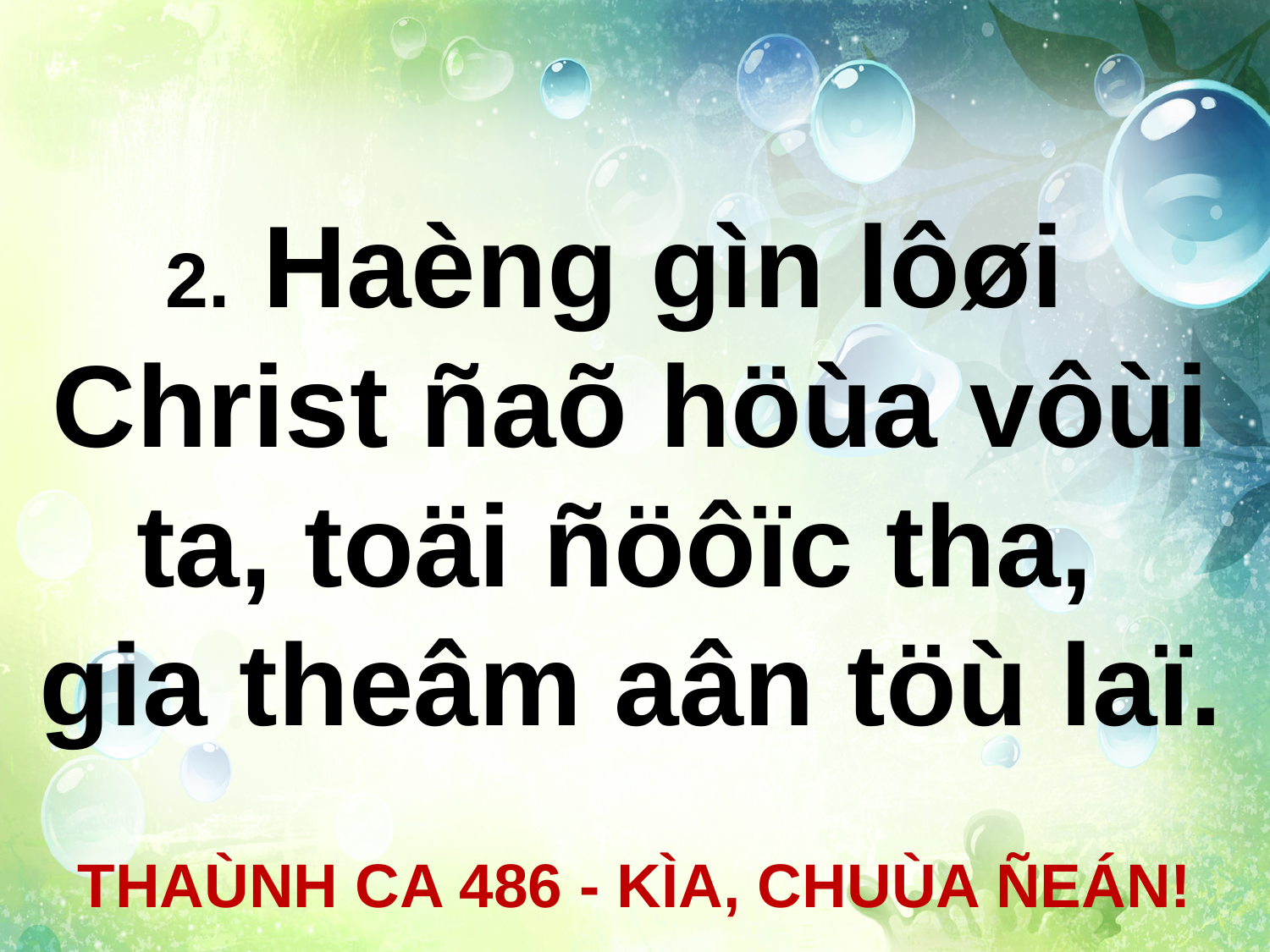

2. Haèng gìn lôøi
Christ ñaõ höùa vôùi ta, toäi ñöôïc tha,
gia theâm aân töù laï.
THAÙNH CA 486 - KÌA, CHUÙA ÑEÁN!